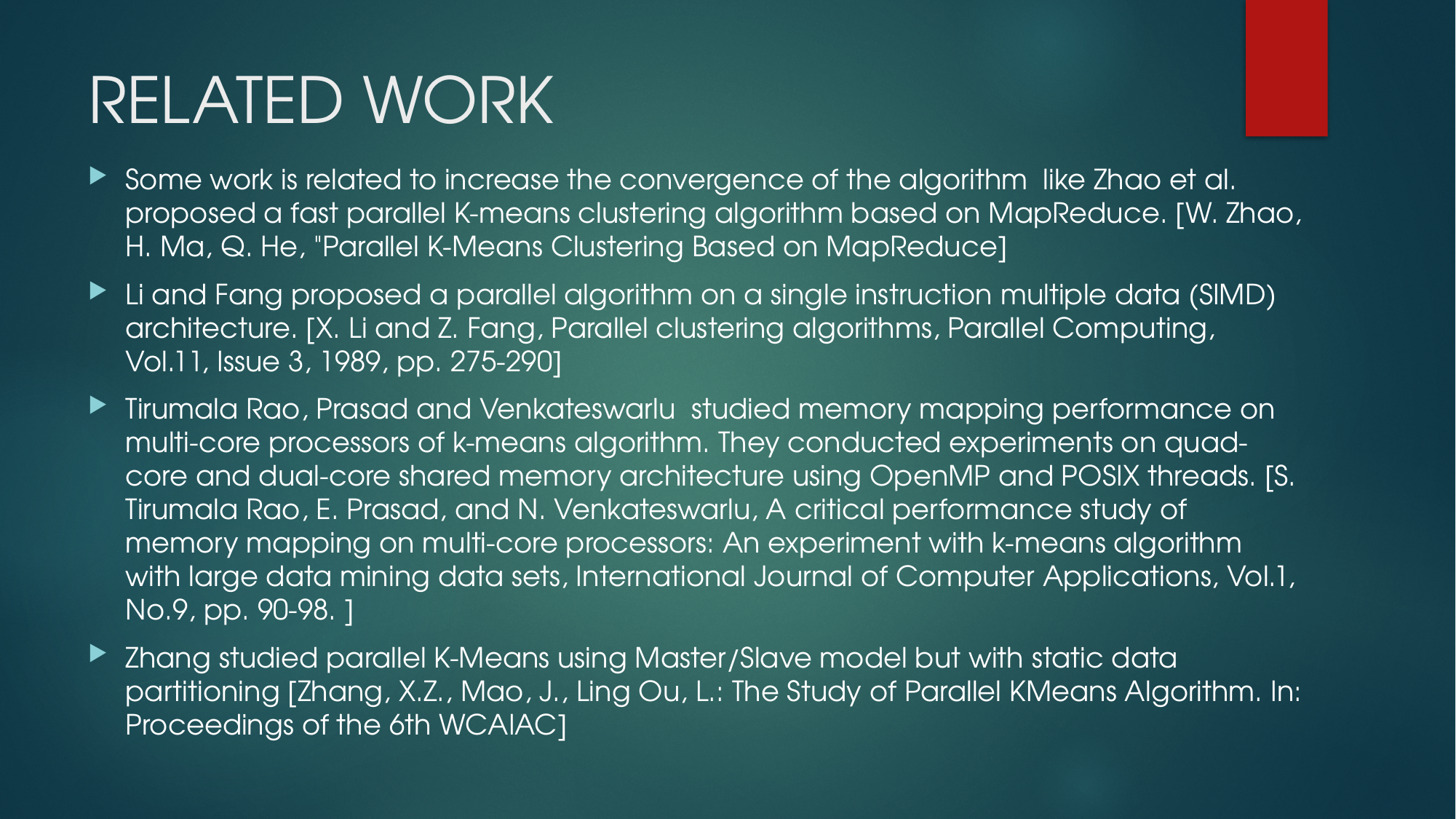

# RELATED WORK
Some work is related to increase the convergence of the algorithm  like Zhao et al. proposed a fast parallel K-means clustering algorithm based on MapReduce. [W. Zhao, H. Ma, Q. He, "Parallel K-Means Clustering Based on MapReduce]
Li and Fang proposed a parallel algorithm on a single instruction multiple data (SIMD) architecture. [X. Li and Z. Fang, Parallel clustering algorithms, Parallel Computing, Vol.11, Issue 3, 1989, pp. 275-290]
Tirumala Rao, Prasad and Venkateswarlu  studied memory mapping performance on multi-core processors of k-means algorithm. They conducted experiments on quad-core and dual-core shared memory architecture using OpenMP and POSIX threads. [S. Tirumala Rao, E. Prasad, and N. Venkateswarlu, A critical performance study of memory mapping on multi-core processors: An experiment with k-means algorithm with large data mining data sets, International Journal of Computer Applications, Vol.1, No.9, pp. 90-98. ]
Zhang studied parallel K-Means using Master/Slave model but with static data partitioning [Zhang, X.Z., Mao, J., Ling Ou, L.: The Study of Parallel KMeans Algorithm. In: Proceedings of the 6th WCAIAC]